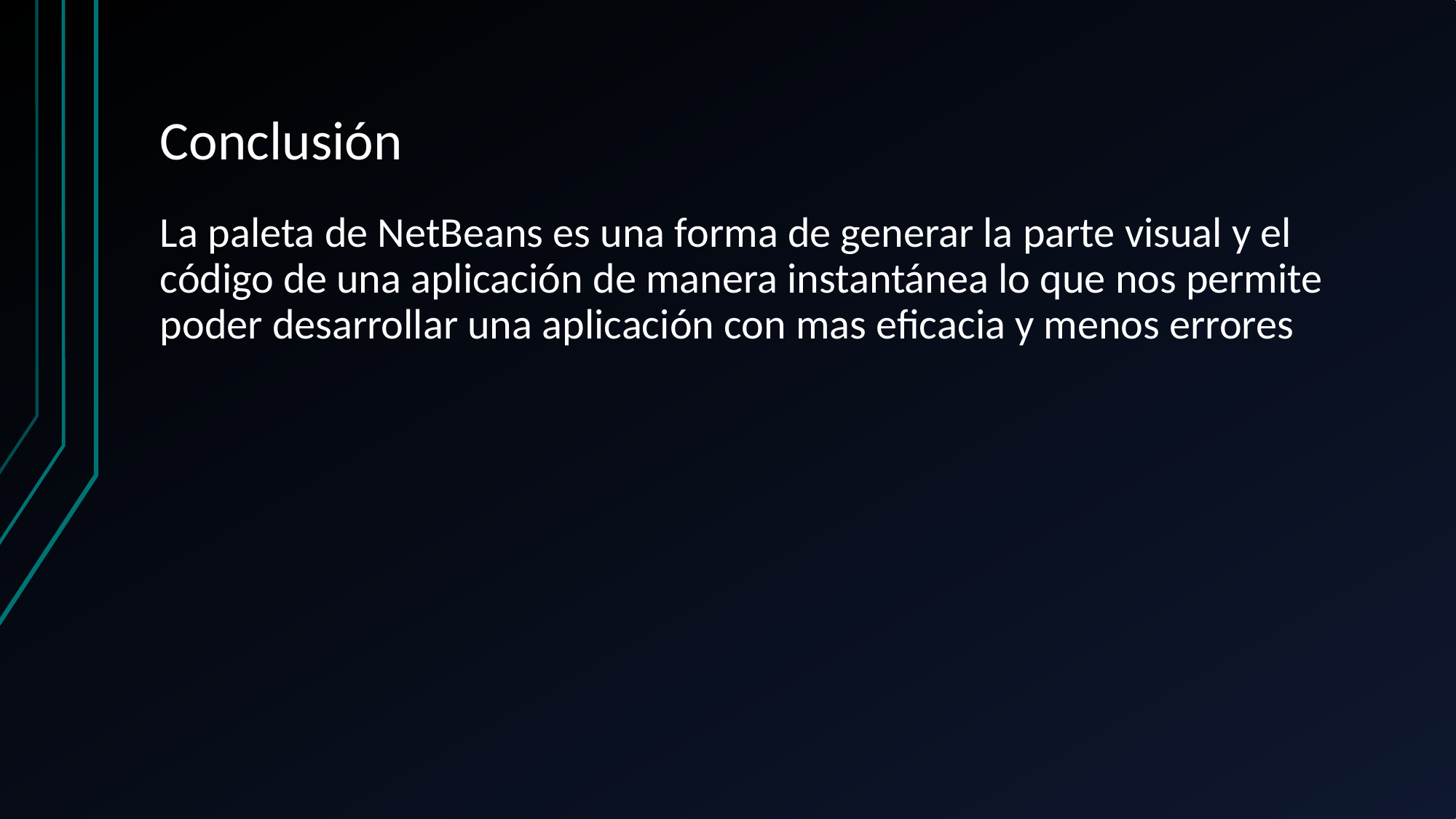

# Conclusión
La paleta de NetBeans es una forma de generar la parte visual y el código de una aplicación de manera instantánea lo que nos permite poder desarrollar una aplicación con mas eficacia y menos errores